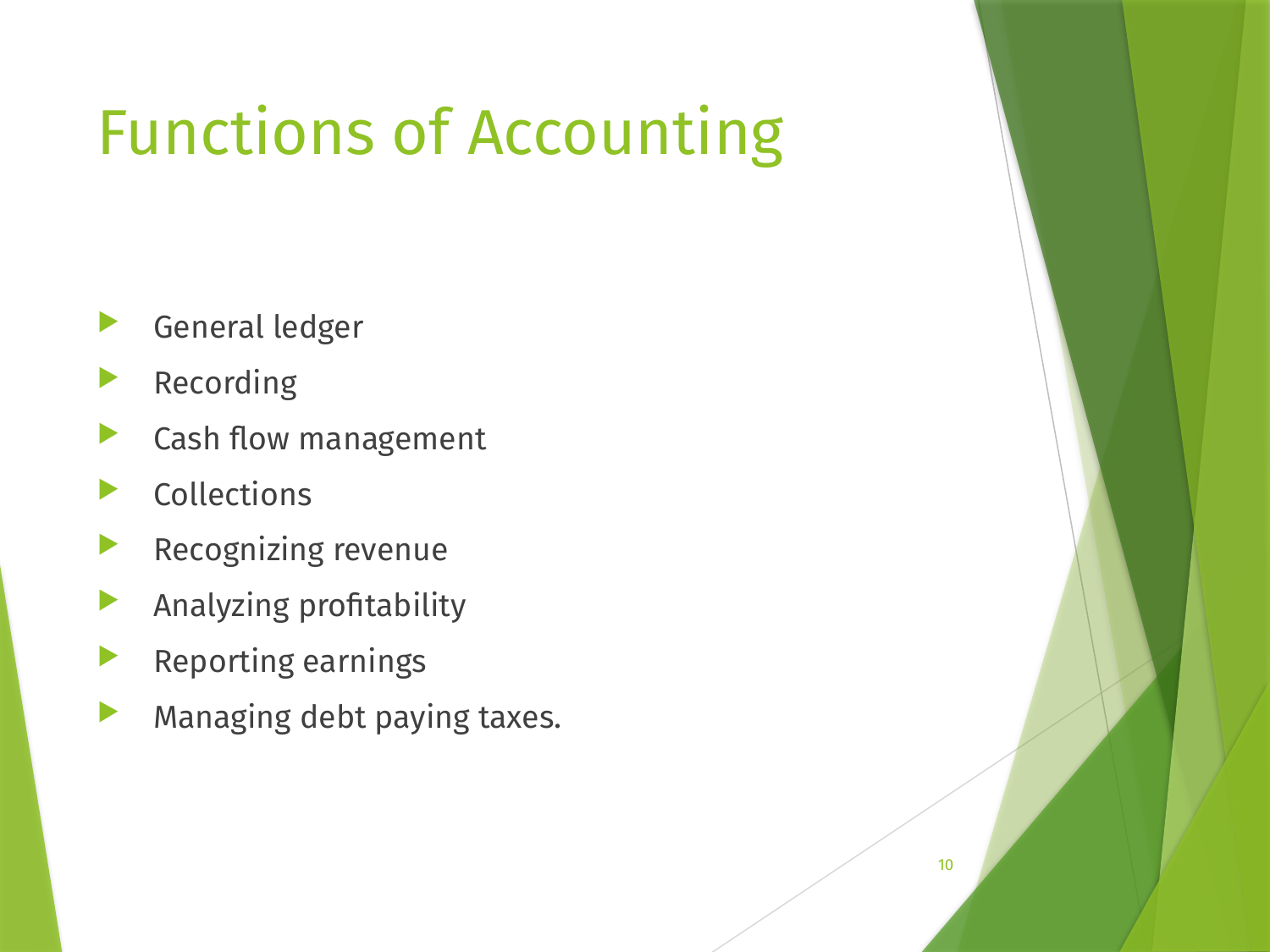

# Functions of Accounting
 General ledger
 Recording
 Cash flow management
 Collections
 Recognizing revenue
 Analyzing profitability
 Reporting earnings
 Managing debt paying taxes.
10